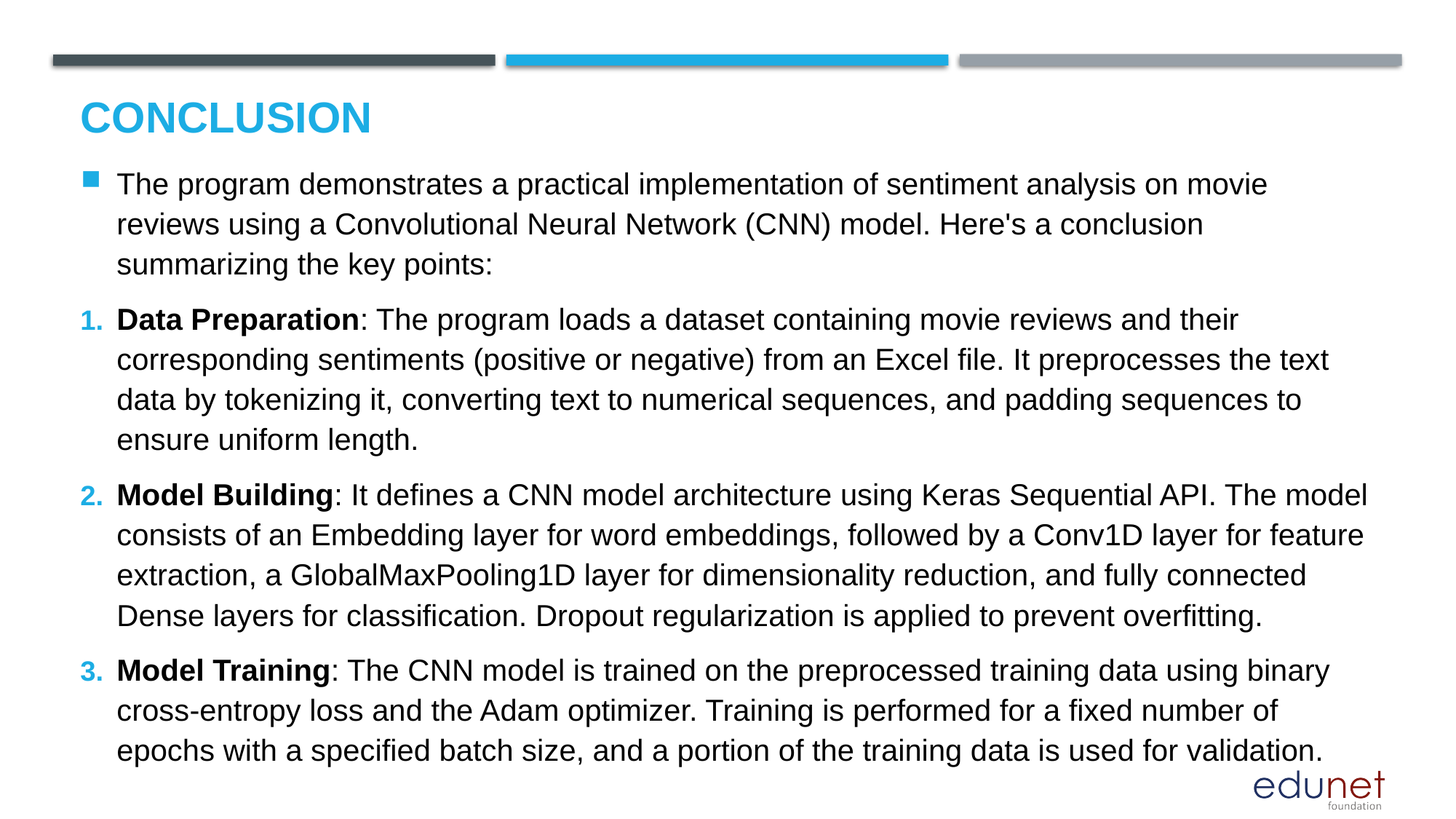

# Conclusion
The program demonstrates a practical implementation of sentiment analysis on movie reviews using a Convolutional Neural Network (CNN) model. Here's a conclusion summarizing the key points:
Data Preparation: The program loads a dataset containing movie reviews and their corresponding sentiments (positive or negative) from an Excel file. It preprocesses the text data by tokenizing it, converting text to numerical sequences, and padding sequences to ensure uniform length.
Model Building: It defines a CNN model architecture using Keras Sequential API. The model consists of an Embedding layer for word embeddings, followed by a Conv1D layer for feature extraction, a GlobalMaxPooling1D layer for dimensionality reduction, and fully connected Dense layers for classification. Dropout regularization is applied to prevent overfitting.
Model Training: The CNN model is trained on the preprocessed training data using binary cross-entropy loss and the Adam optimizer. Training is performed for a fixed number of epochs with a specified batch size, and a portion of the training data is used for validation.